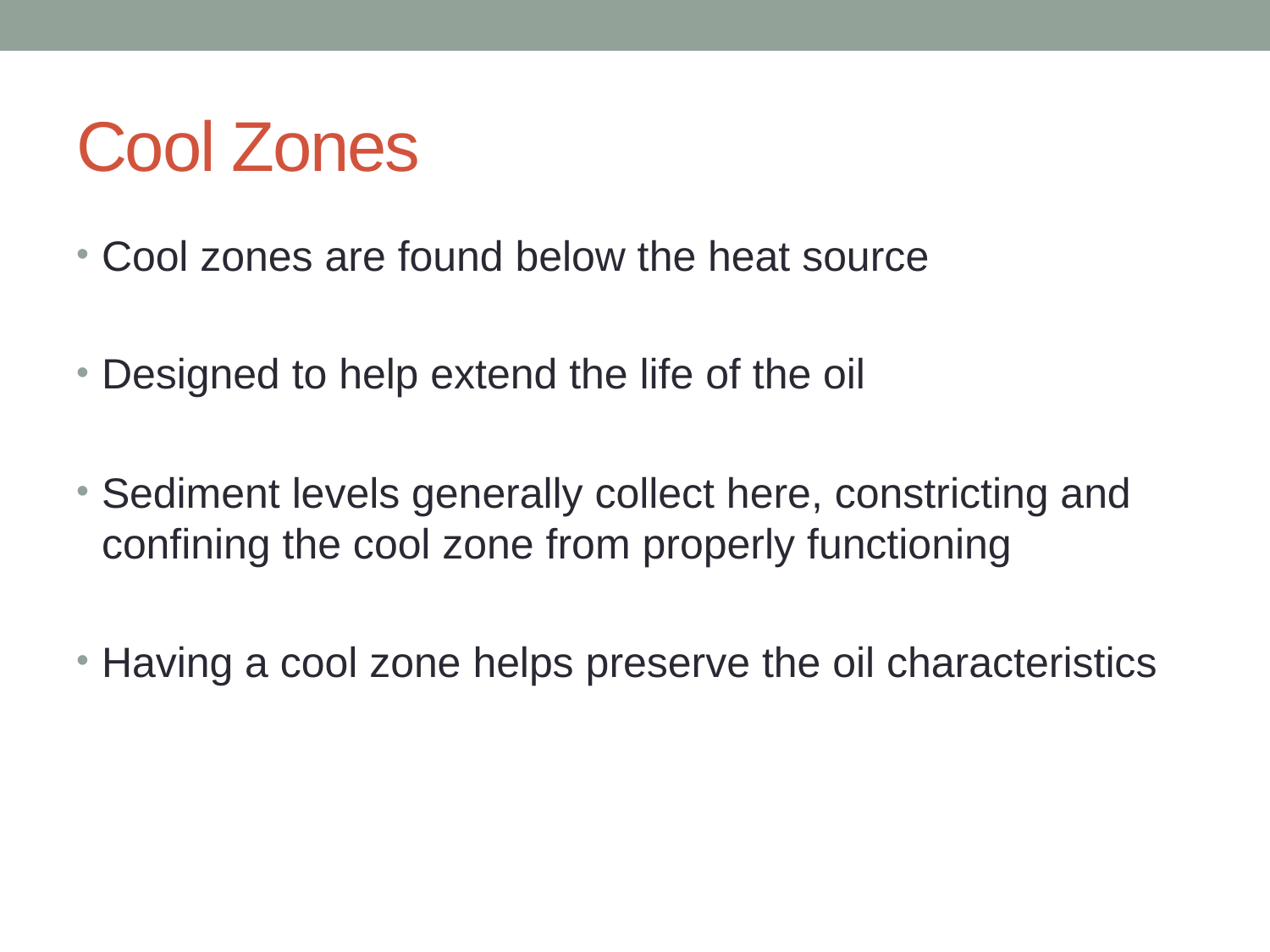

# Cool Zones
Cool zones are found below the heat source

Designed to help extend the life of the oil

Sediment levels generally collect here, constricting and confining the cool zone from properly functioning

Having a cool zone helps preserve the oil characteristics